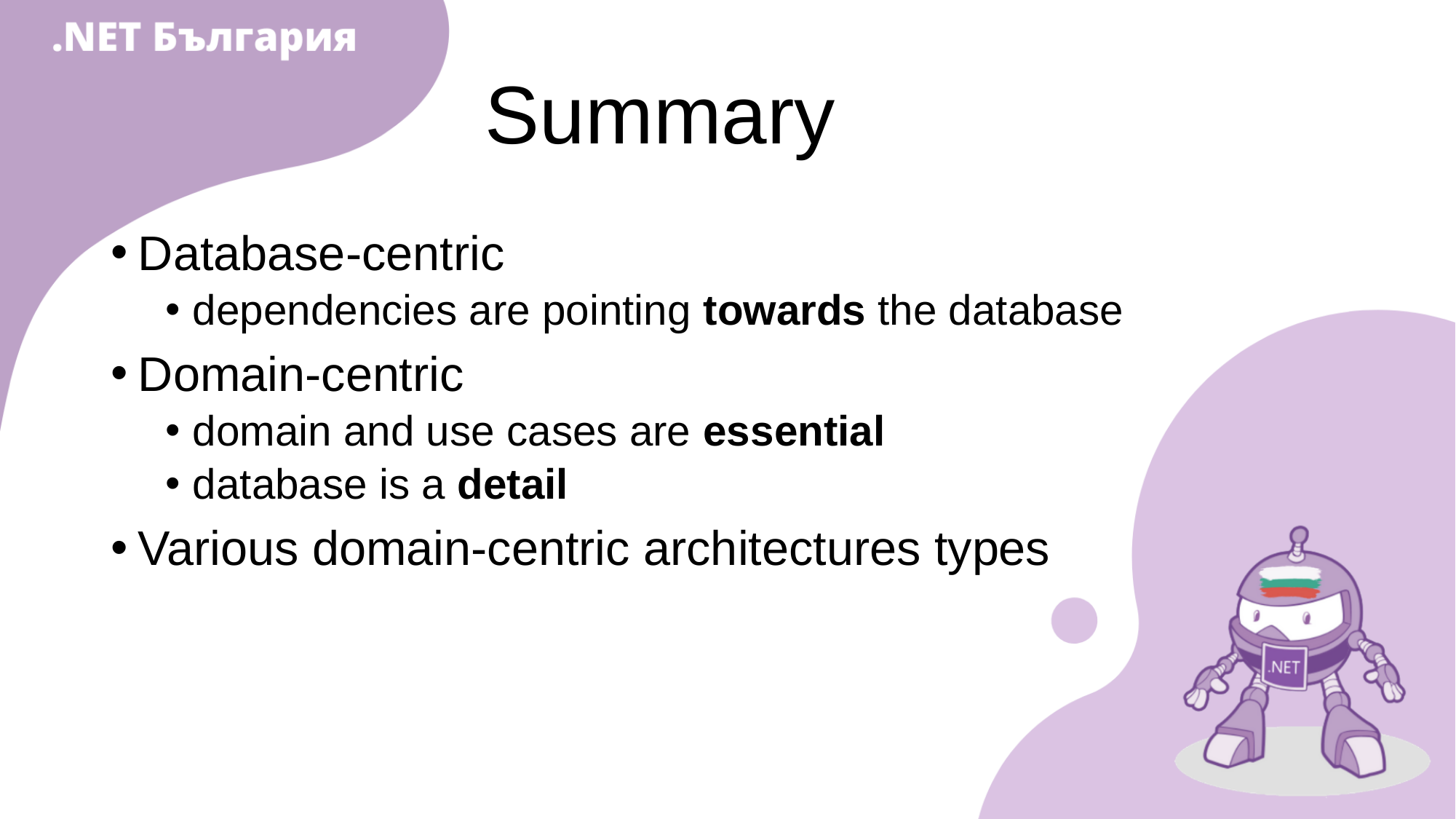

# Summary
Database-centric
dependencies are pointing towards the database
Domain-centric
domain and use cases are essential
database is a detail
Various domain-centric architectures types